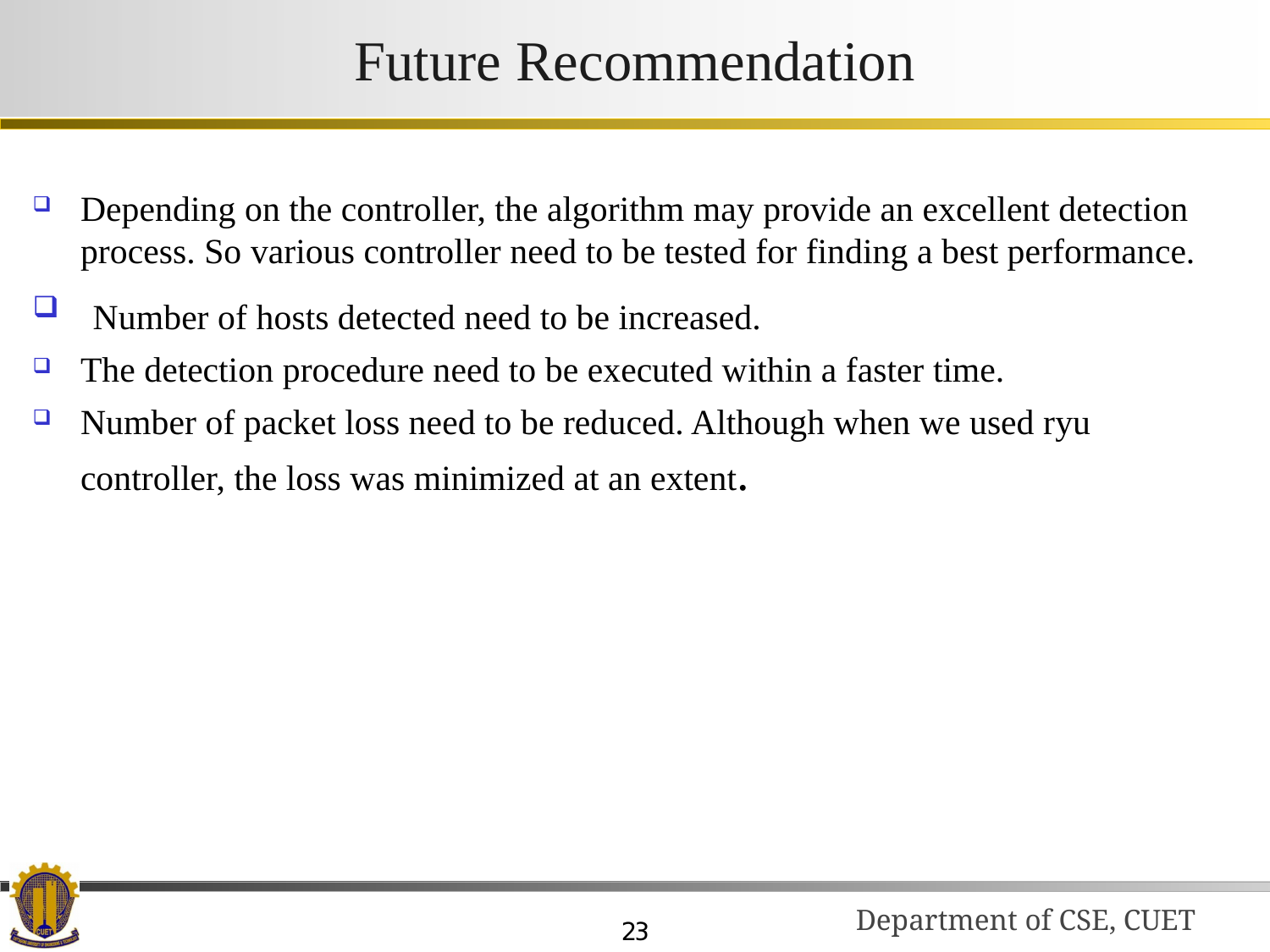

# Future Recommendation
Depending on the controller, the algorithm may provide an excellent detection process. So various controller need to be tested for finding a best performance.
 Number of hosts detected need to be increased.
The detection procedure need to be executed within a faster time.
Number of packet loss need to be reduced. Although when we used ryu controller, the loss was minimized at an extent.